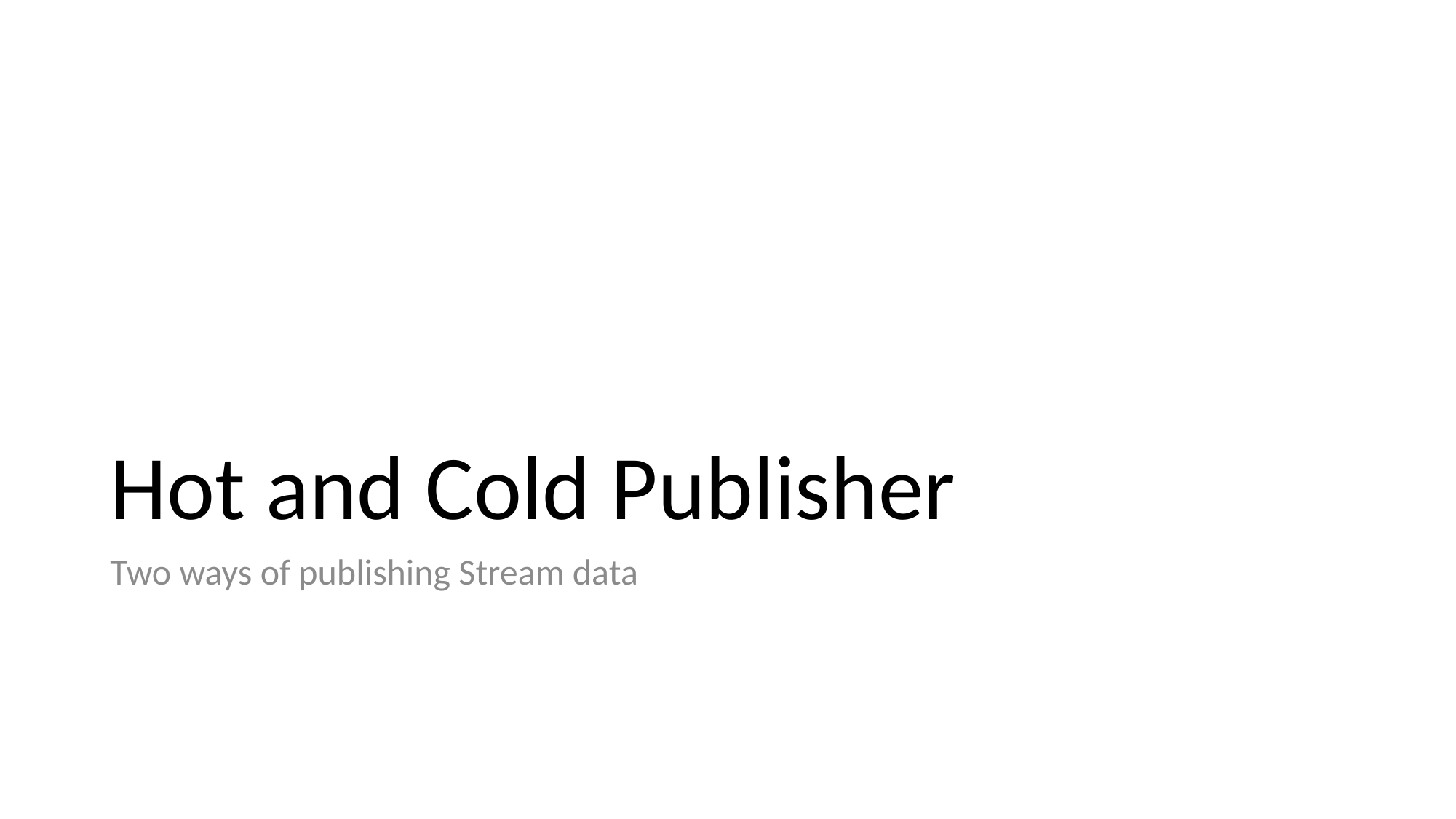

# Hot and Cold Publisher
Two ways of publishing Stream data